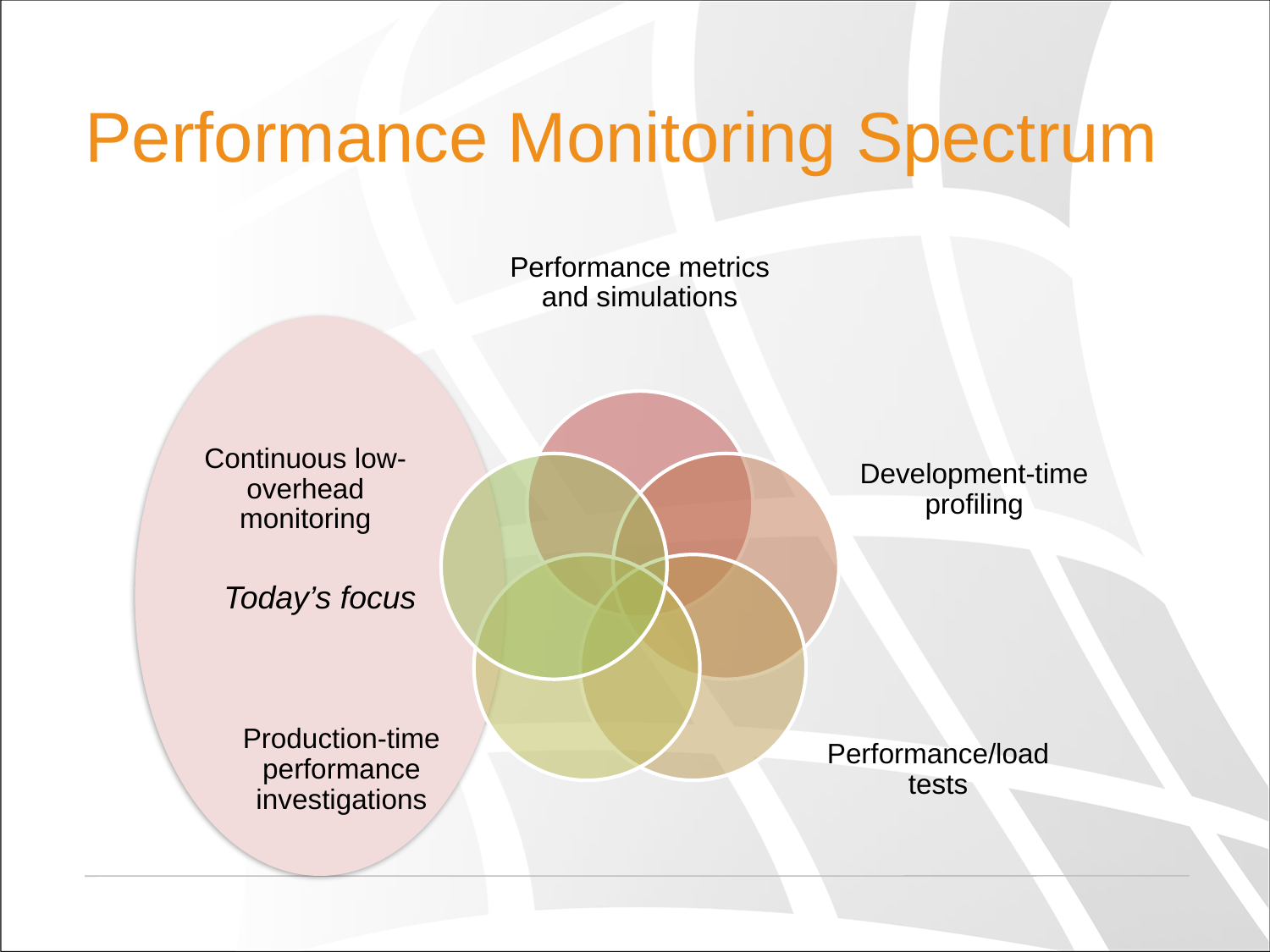

# Performance Monitoring Spectrum
Performance metrics and simulations
Development-time profiling
Performance/load tests
Production-time performance investigations
Continuous low-overhead monitoring
Today’s focus